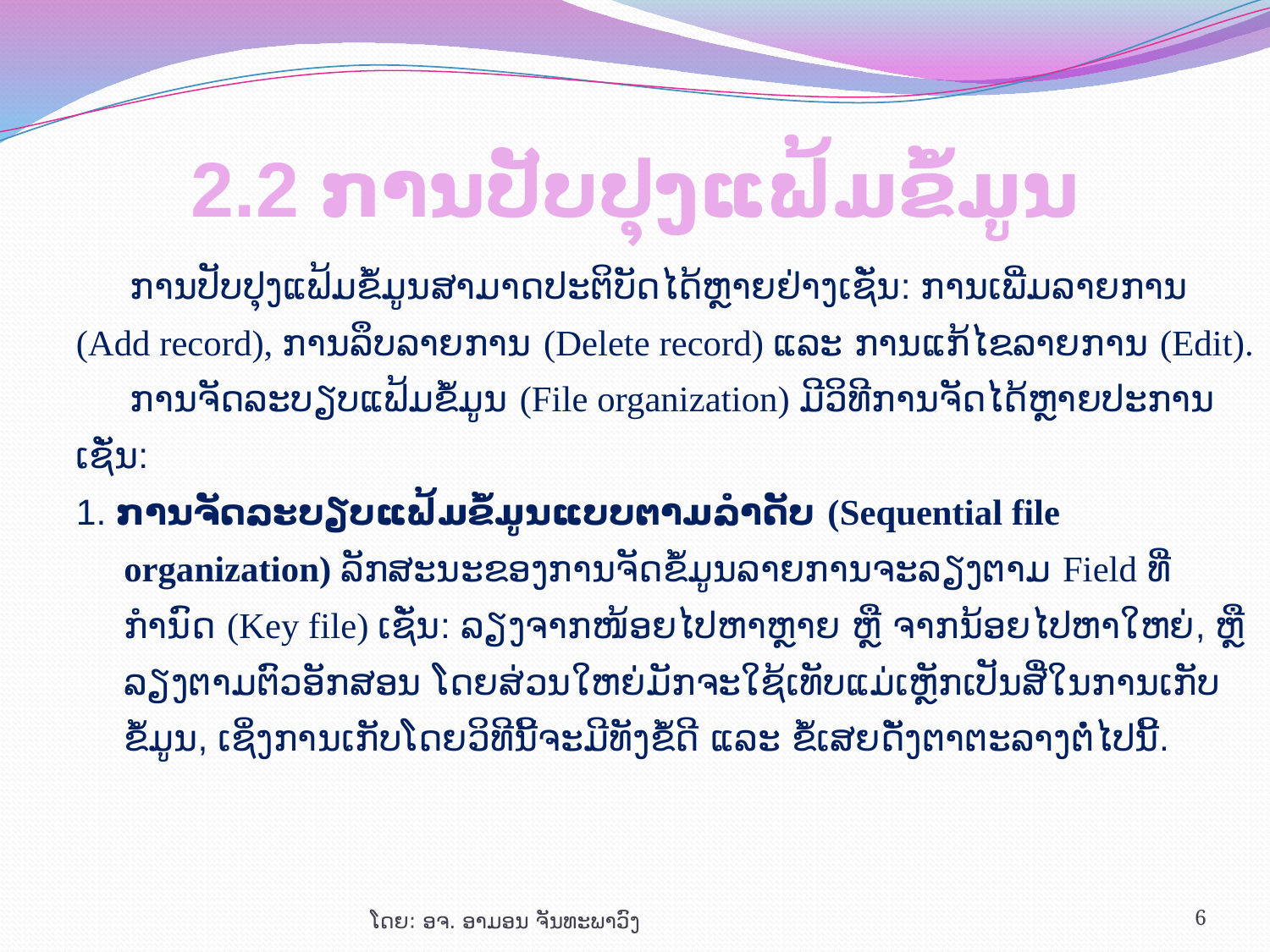

# 2.2 ການປັບປຸງແຟ້ມຂໍ້ມູນ
ການປັບປຸງແຟ້ມຂໍ້ມູນສາມາດປະຕິບັດໄດ້ຫຼາຍຢ່າງເຊັ່ນ: ການເພີ່ມລາຍການ (Add record), ການລຶບລາຍການ (Delete record) ແລະ ການແກ້ໄຂລາຍການ (Edit).
ການຈັດລະບຽບແຟ້ມຂໍ້ມູນ (File organization) ມີວິທີການຈັດໄດ້ຫຼາຍປະການເຊັ່ນ:
1. ການຈັດລະບຽບແຟ້ມຂໍ້ມູນແບບຕາມລໍາດັບ (Sequential file organization) ລັກສະນະຂອງການຈັດຂໍ້ມູນລາຍການຈະລຽງຕາມ Field ທີ່ກຳນົດ (Key file) ເຊັ່ນ: ລຽງຈາກໜ້ອຍໄປຫາຫຼາຍ ຫຼື ຈາກນ້ອຍໄປຫາໃຫຍ່, ຫຼື ລຽງຕາມຕົວອັກສອນ ໂດຍສ່ວນໃຫຍ່ມັກຈະໃຊ້ເທັບແມ່ເຫຼັກເປັນສື່ໃນການເກັບຂໍ້ມູນ, ເຊິ່ງການເກັບໂດຍວິທີນີ້ຈະມີທັງຂໍ້ດີ ແລະ ຂໍ້ເສຍດັ່ງຕາຕະລາງຕໍ່ໄປນີ້.
ໂດຍ: ອຈ. ອາມອນ ຈັນທະພາວົງ
6